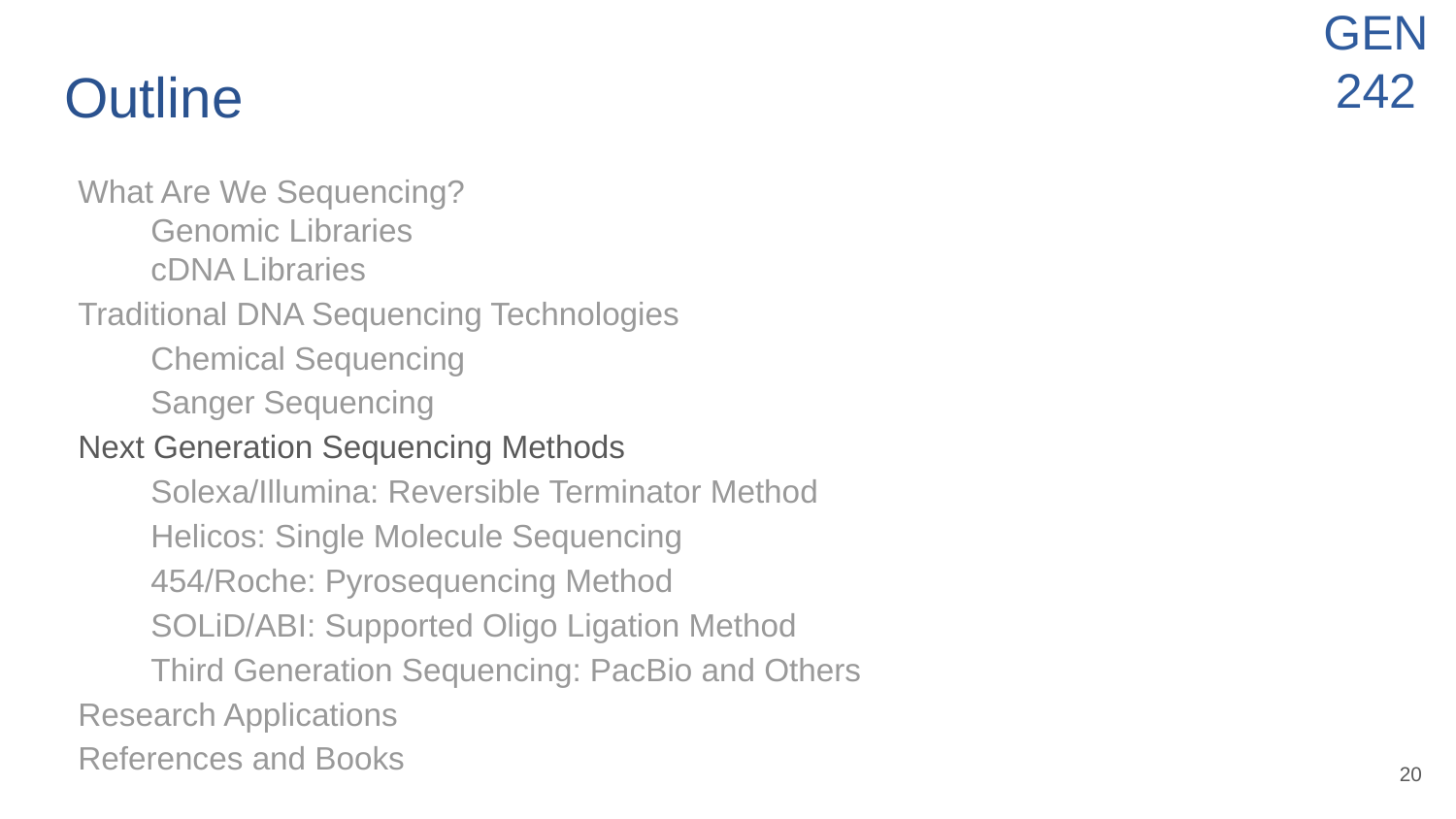

# Outline
What Are We Sequencing?
Genomic Libraries
cDNA Libraries
Traditional DNA Sequencing Technologies
Chemical Sequencing
Sanger Sequencing
Next Generation Sequencing Methods
Solexa/Illumina: Reversible Terminator Method
Helicos: Single Molecule Sequencing
454/Roche: Pyrosequencing Method
SOLiD/ABI: Supported Oligo Ligation Method
Third Generation Sequencing: PacBio and Others
Research Applications
References and Books

20